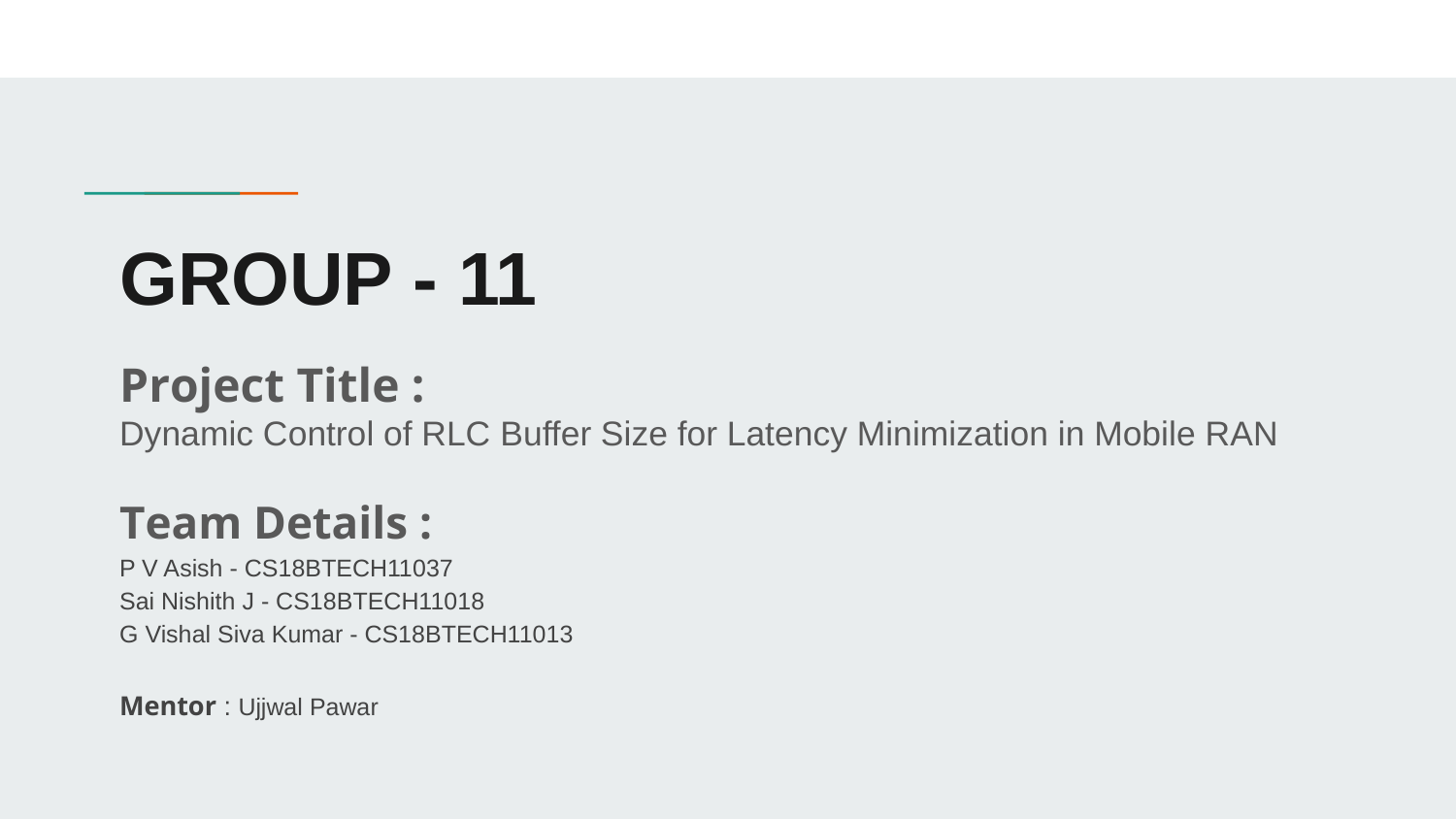

# GROUP - 11

Project Title :
Dynamic Control of RLC Buffer Size for Latency Minimization in Mobile RAN

Team Details :
P V Asish - CS18BTECH11037
Sai Nishith J - CS18BTECH11018
G Vishal Siva Kumar - CS18BTECH11013

Mentor : Ujjwal Pawar